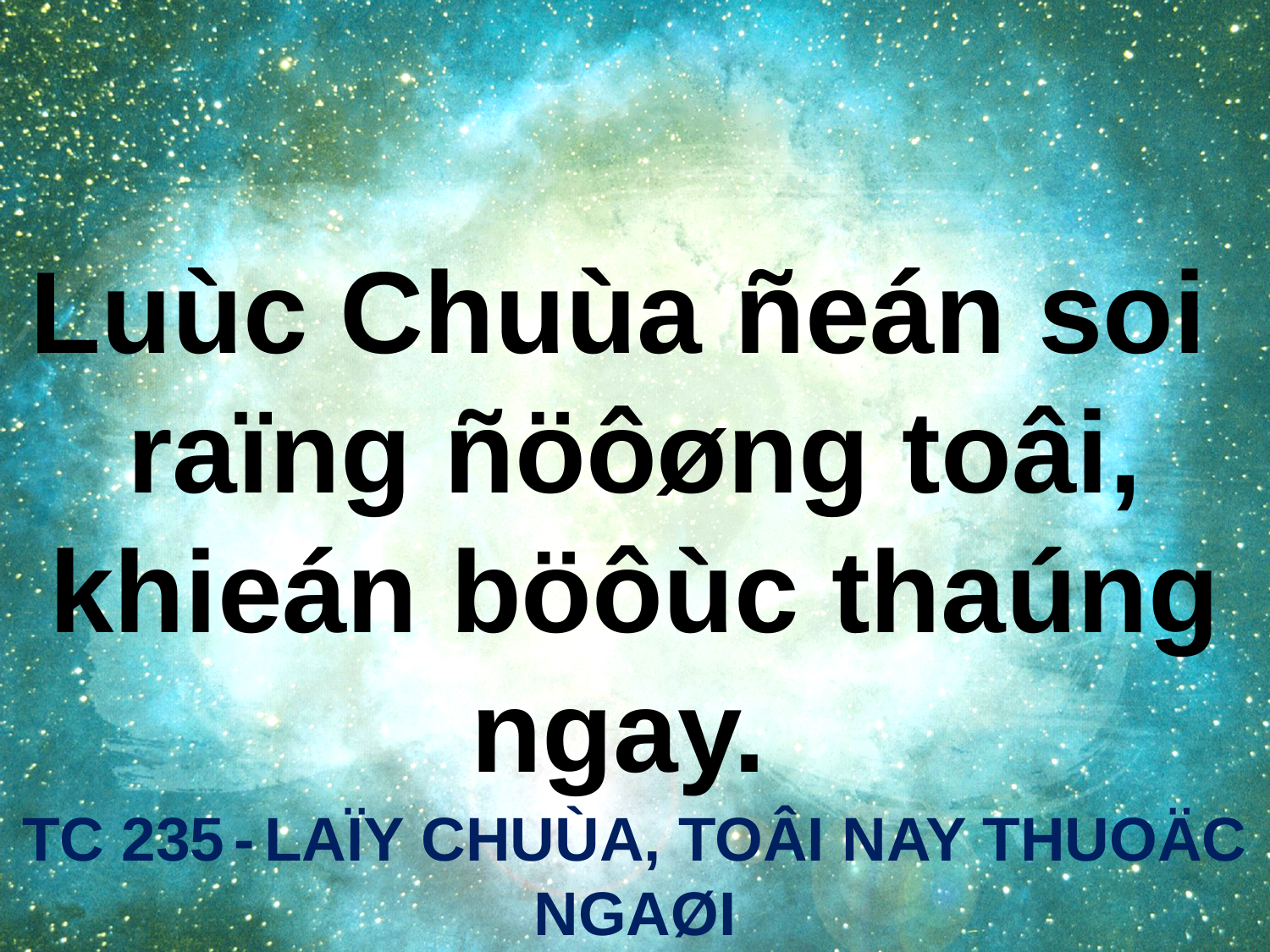

Luùc Chuùa ñeán soi
raïng ñöôøng toâi, khieán böôùc thaúng ngay.
TC 235 - LAÏY CHUÙA, TOÂI NAY THUOÄC NGAØI